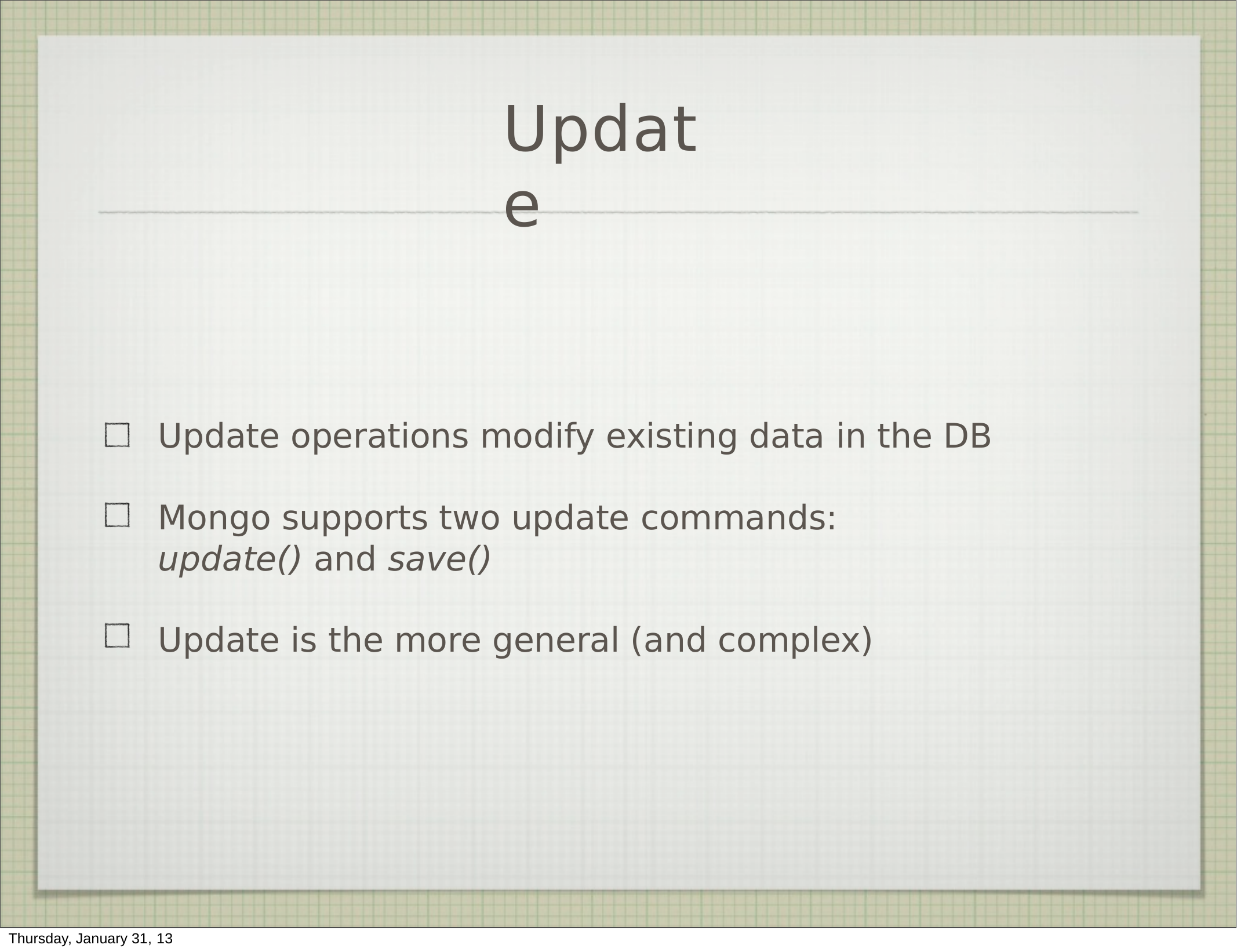

# Update
Update operations modify existing data in the DB

Mongo supports two update commands:
update() and save()

Update is the more general (and complex)

Thursday, January 31, 13